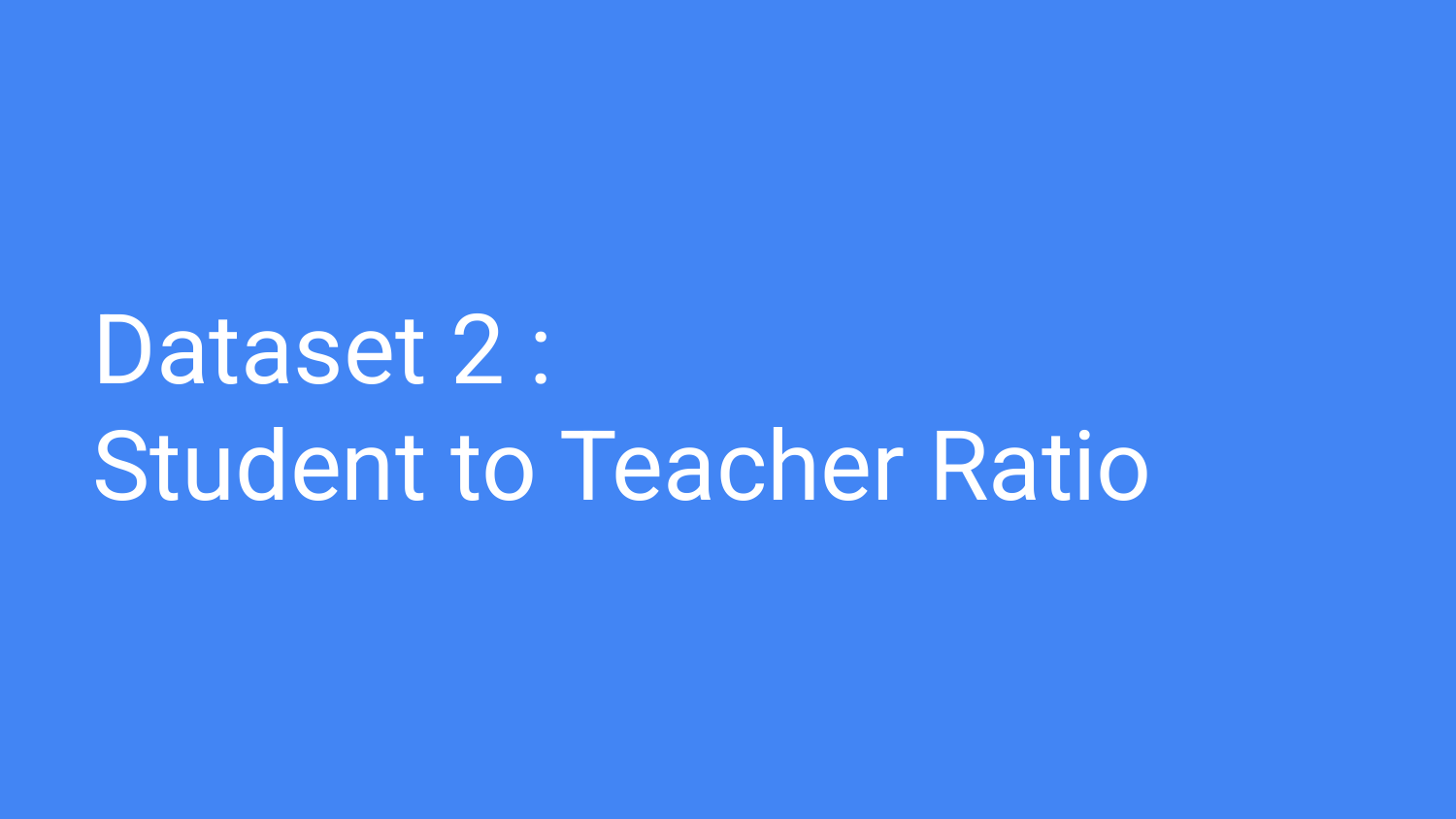

# Dataset 2 :
Student to Teacher Ratio